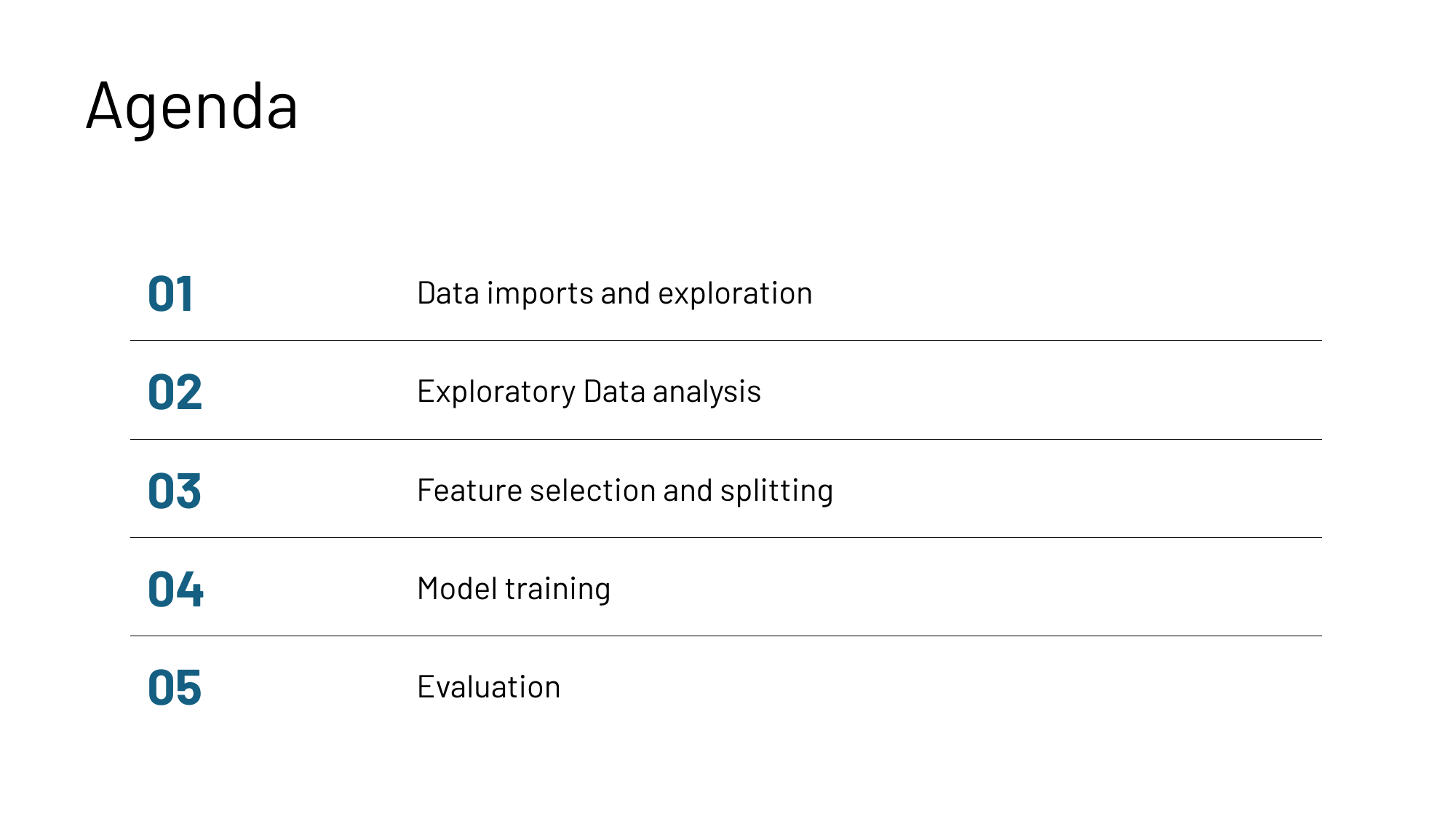

# Agenda
| 01 | Data imports and exploration |
| --- | --- |
| 02 | Exploratory Data analysis |
| 03 | Feature selection and splitting |
| 04 | Model training |
| 05 | Evaluation |